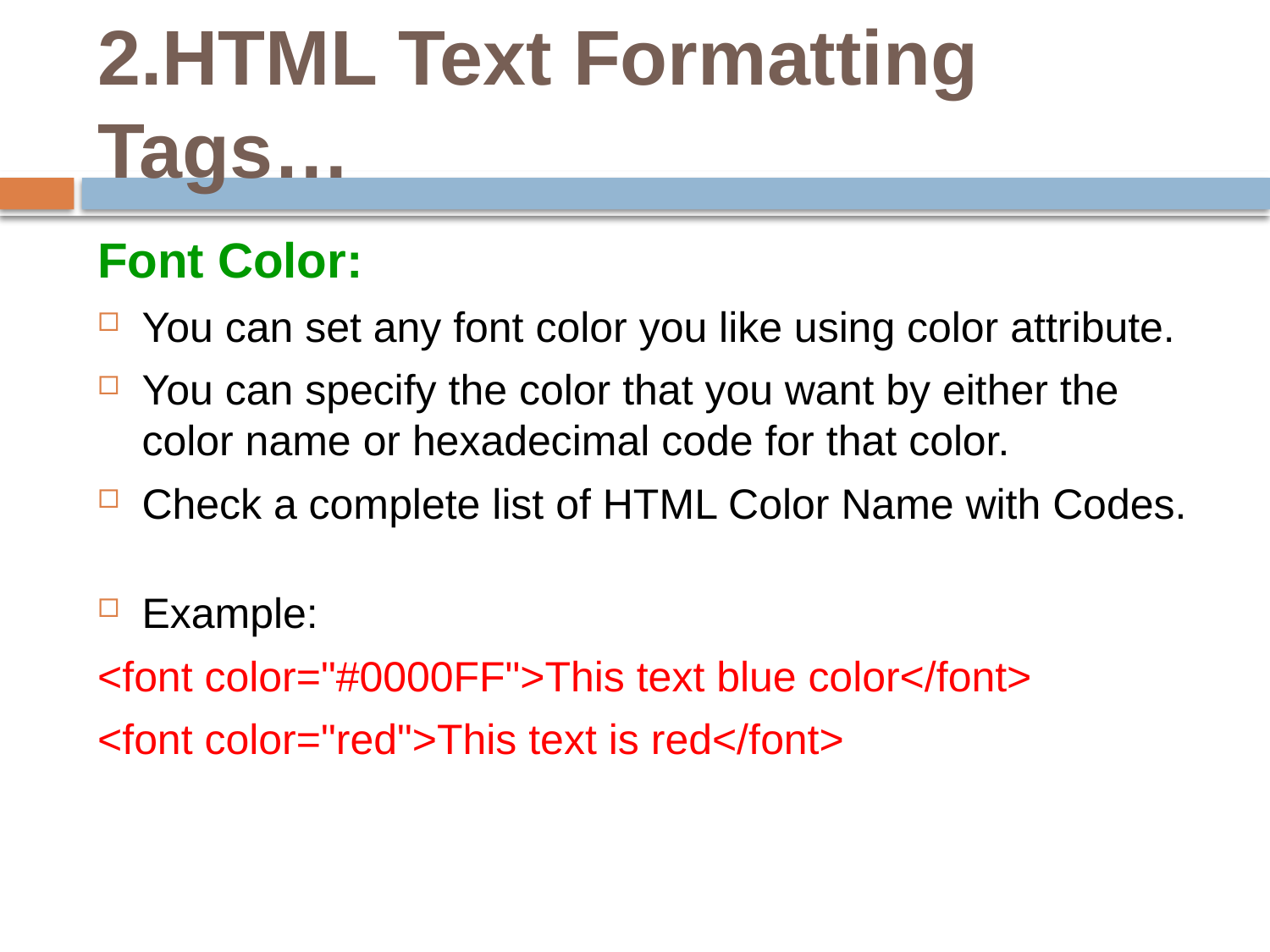

# 2.HTML Text Formatting Tags…
Font Color:
You can set any font color you like using color attribute.
You can specify the color that you want by either the color name or hexadecimal code for that color.
Check a complete list of HTML Color Name with Codes.

Example:
<font color="#0000FF">This text blue color</font>
<font color="red">This text is red</font>